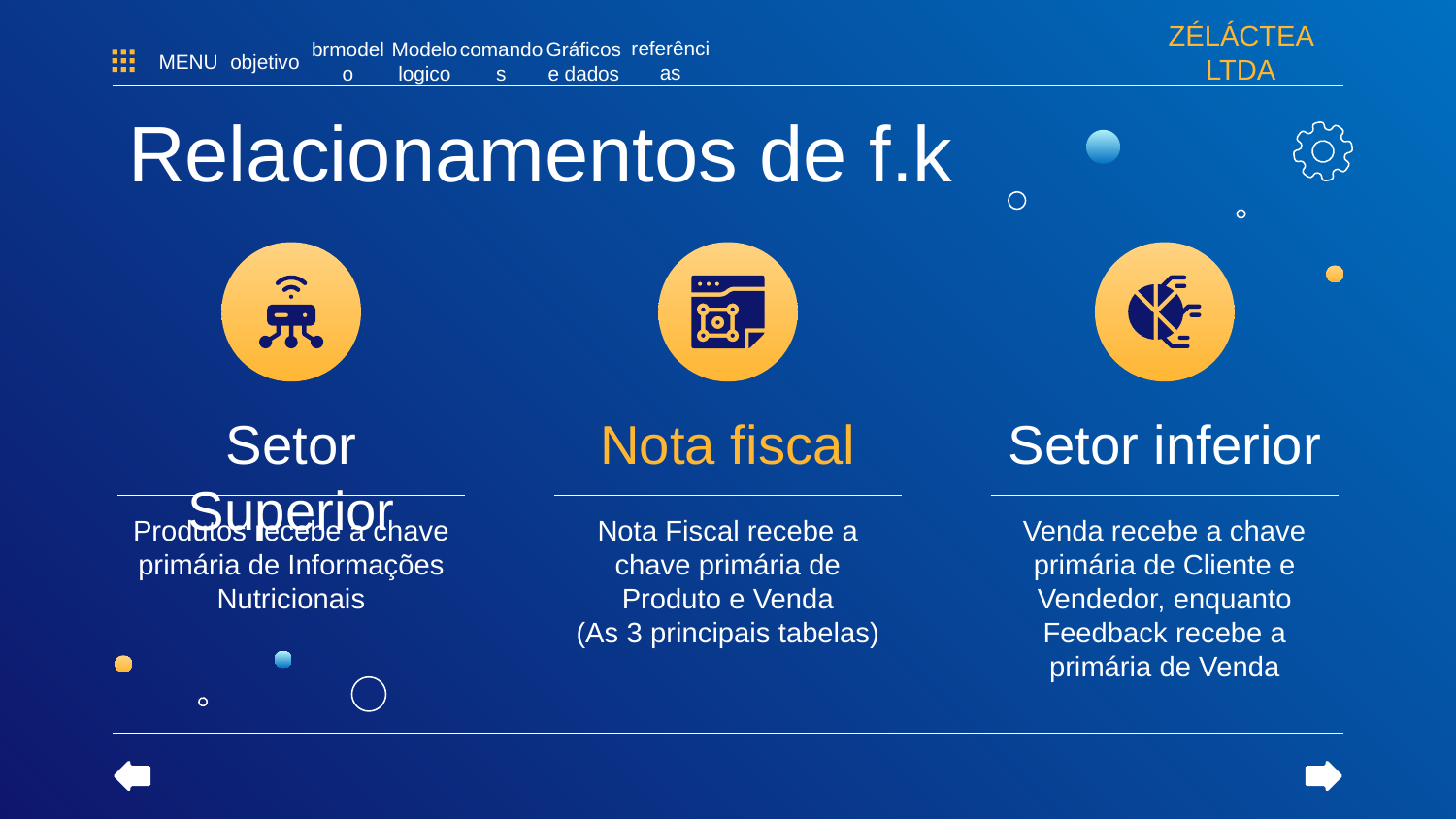

ZÉLÁCTEA LTDA
referências
MENU
objetivo
brmodelo
Modelo logico
Gráficos e dados
comandos

Relacionamentos de f.k

# Setor Superior
Nota fiscal
Setor inferior
Produtos recebe a chave primária de Informações Nutricionais
Nota Fiscal recebe a chave primária de Produto e Venda
(As 3 principais tabelas)
Venda recebe a chave primária de Cliente e Vendedor, enquanto Feedback recebe a primária de Venda